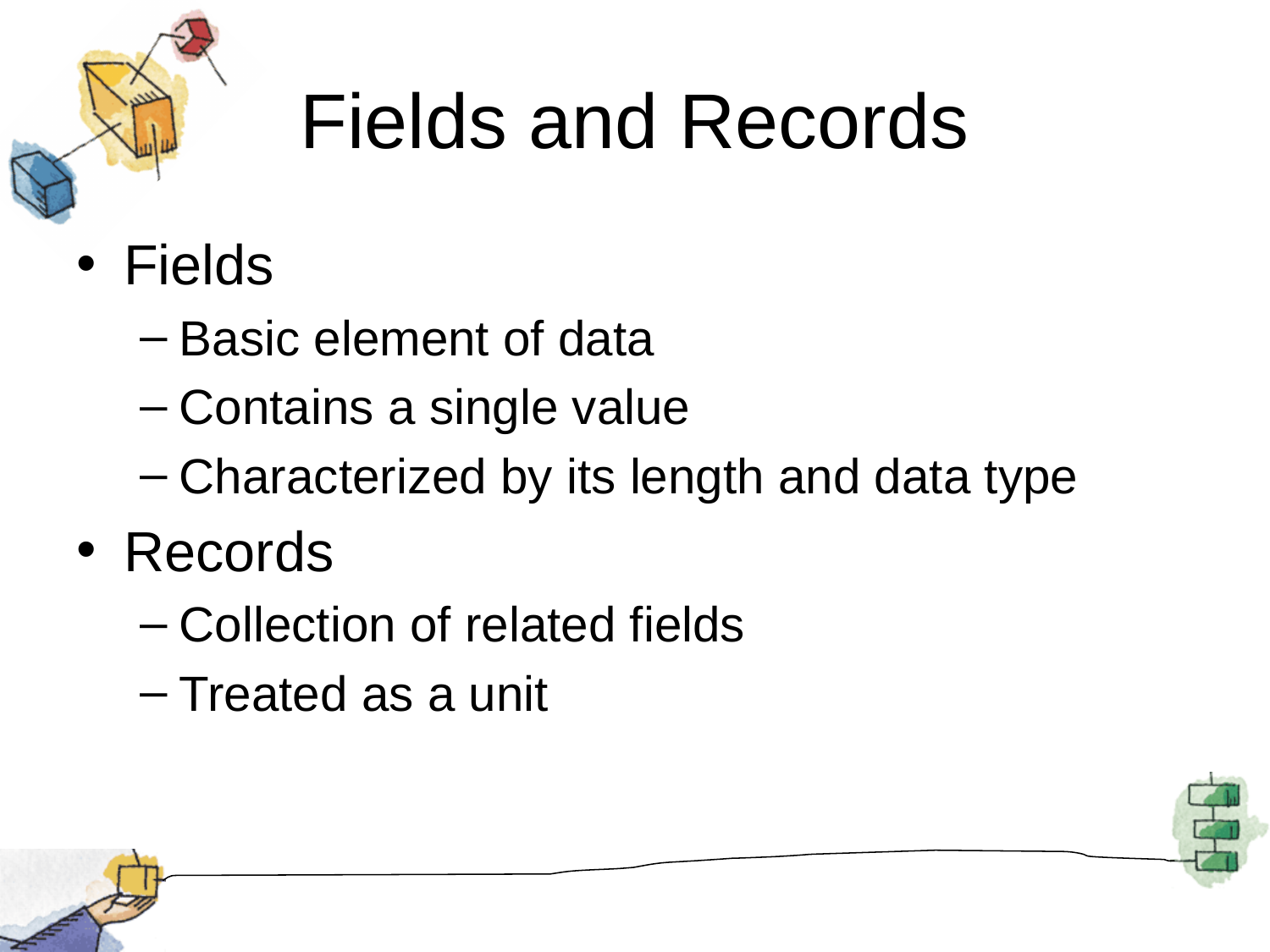

# Fields and Records
Fields
Basic element of data
Contains a single value
Characterized by its length and data type
Records
Collection of related fields
Treated as a unit